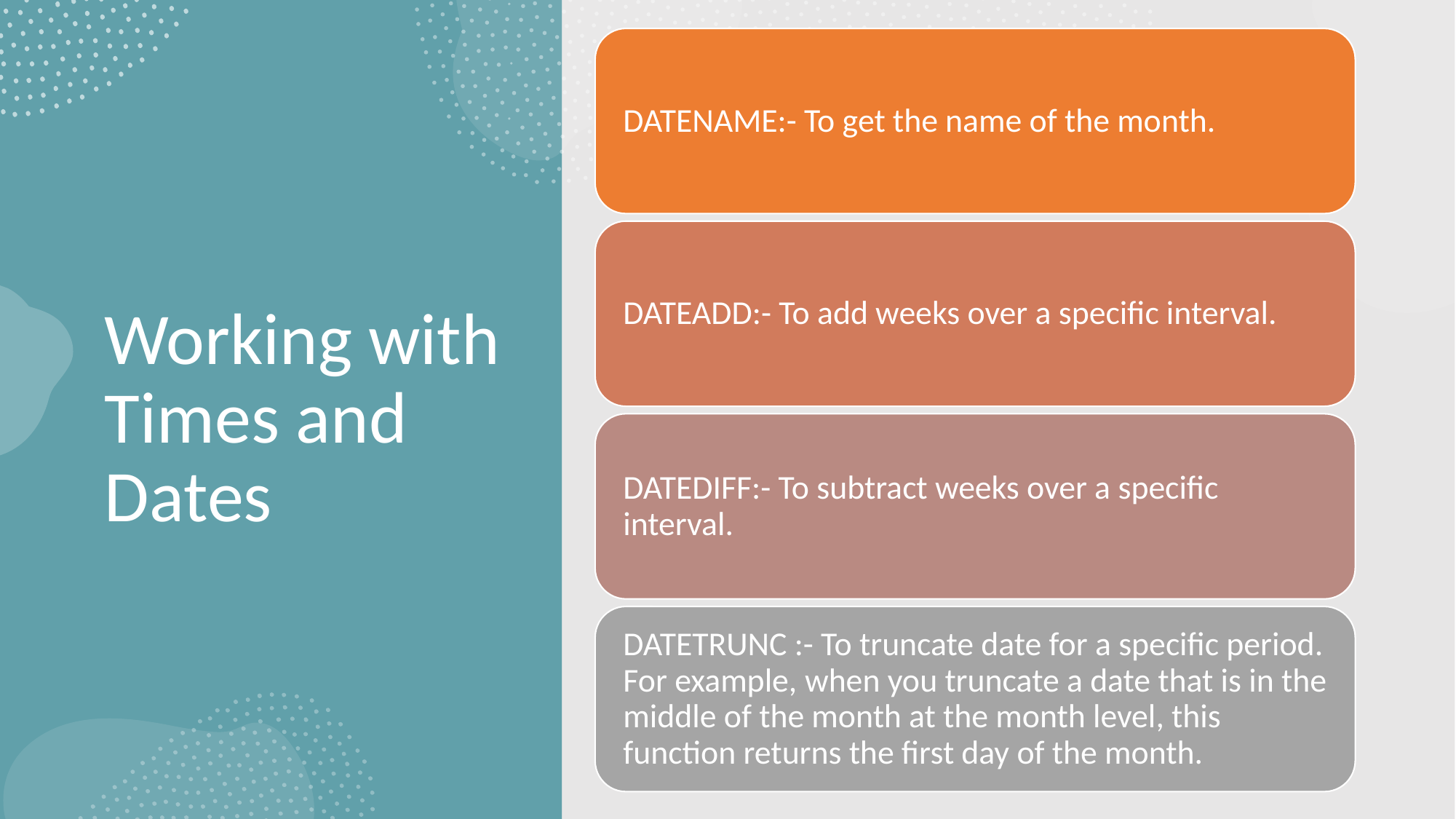

DATENAME:- To get the name of the month.
DATEADD:- To add weeks over a specific interval.
DATEDIFF:- To subtract weeks over a specific interval.
DATETRUNC :- To truncate date for a specific period. For example, when you truncate a date that is in the middle of the month at the month level, this function returns the first day of the month.
# Working with Times and Dates